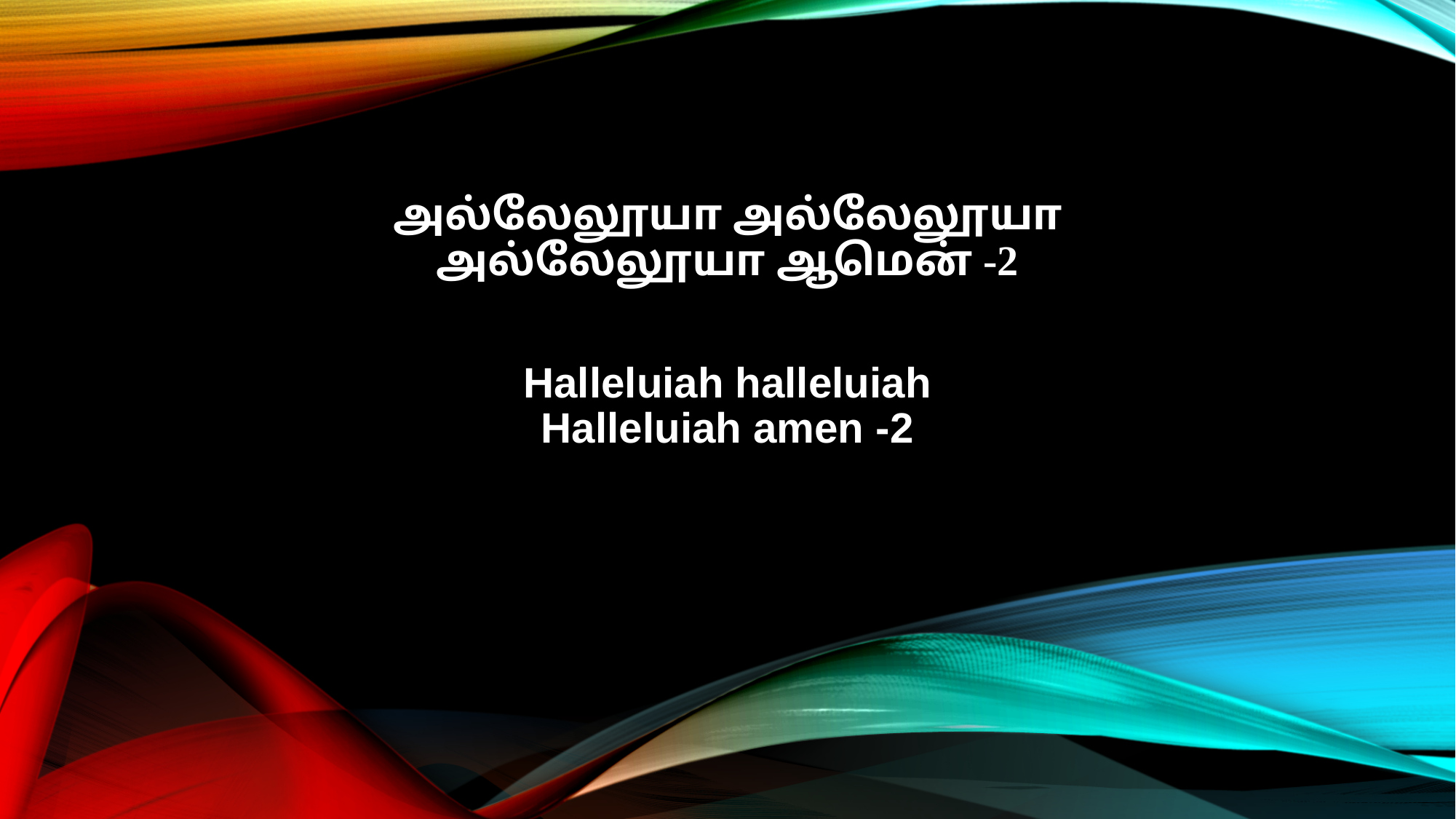

அல்லேலூயா அல்லேலூயா
அல்லேலூயா ஆமென் -2

Halleluiah halleluiah
Halleluiah amen -2